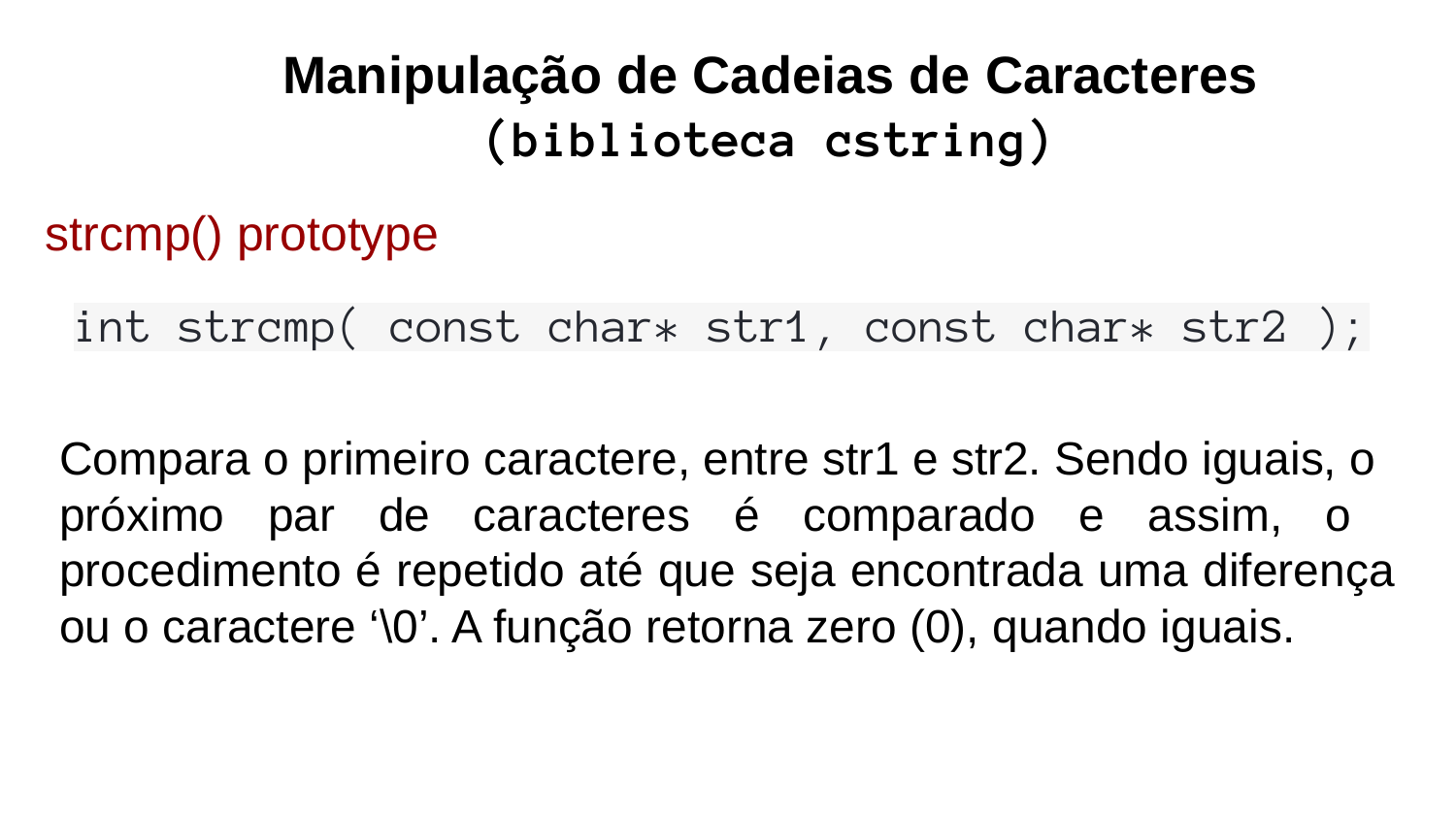

Manipulação de Cadeias de Caracteres
(biblioteca cstring)
strcmp() prototype
int strcmp( const char* str1, const char* str2 );

Compara o primeiro caractere, entre str1 e str2. Sendo iguais, o
próximo par de caracteres é comparado e assim, o  procedimento é repetido até que seja encontrada uma diferença ou o caractere ‘\0’. A função retorna zero (0), quando iguais.